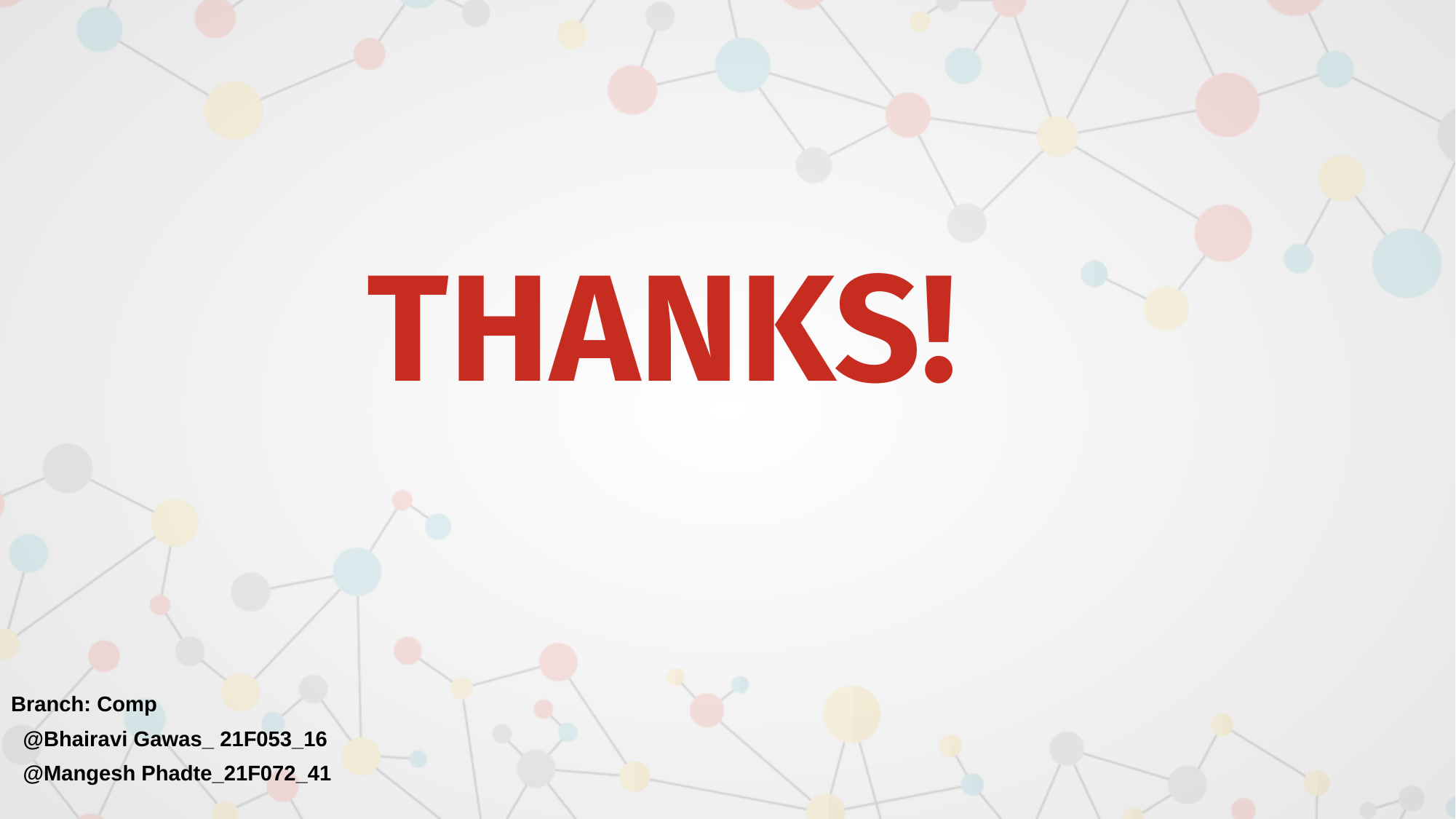

THANKS!

Branch: Comp
@Bhairavi Gawas_ 21F053_16
@Mangesh Phadte_21F072_41